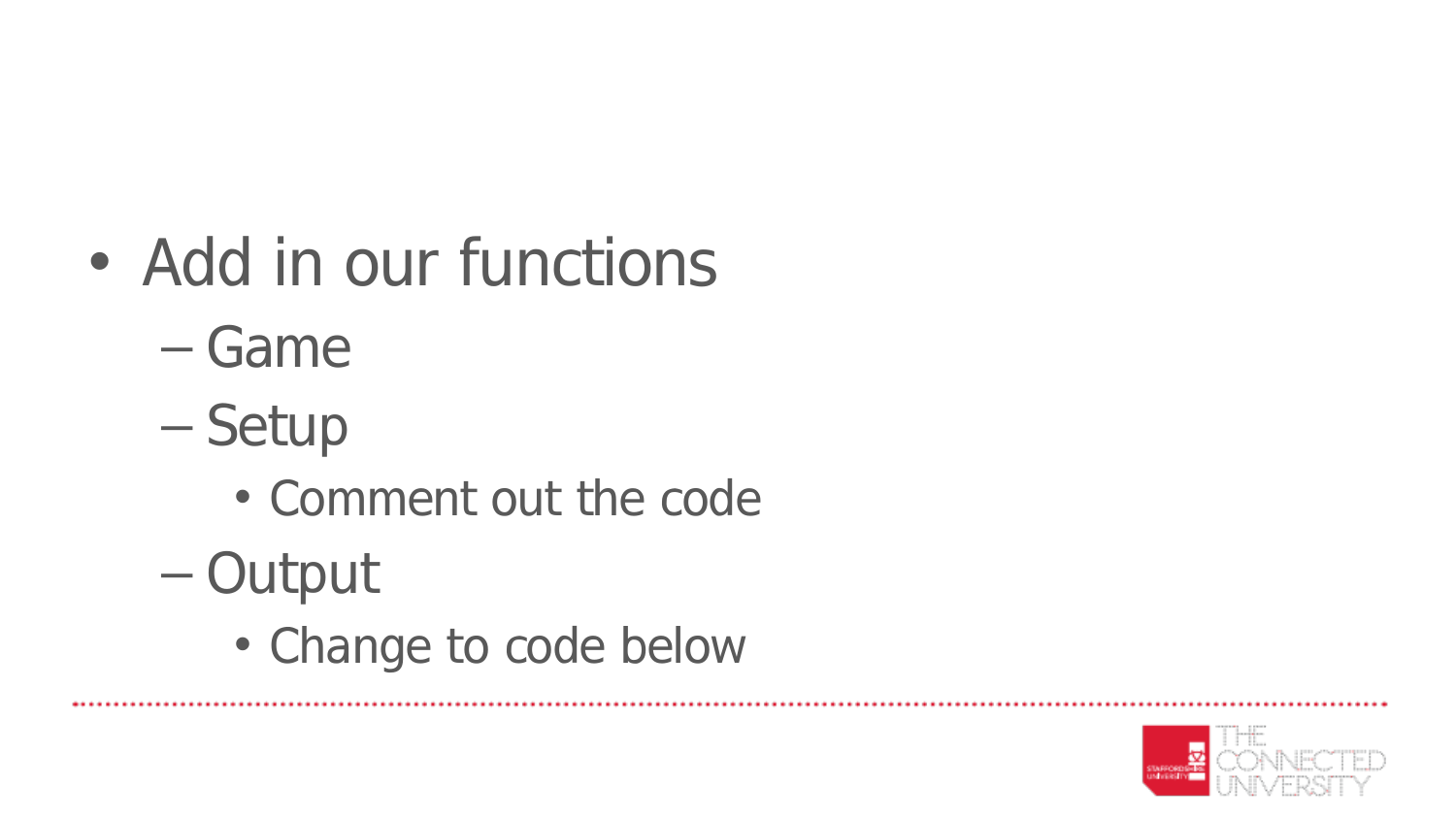

#
Add in our functions
Game
Setup
Comment out the code
Output
Change to code below